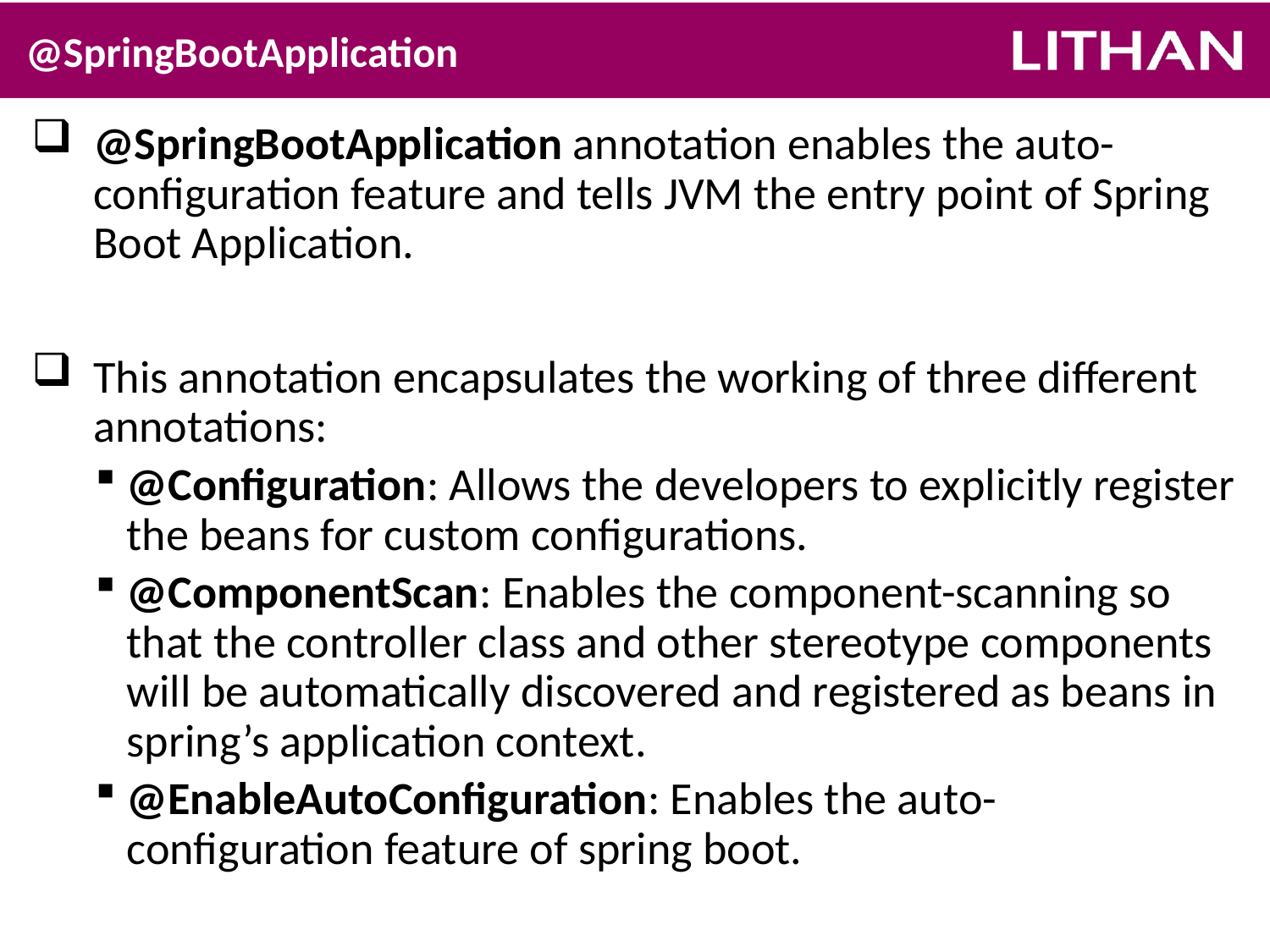

# @SpringBootApplication
@SpringBootApplication annotation enables the auto-configuration feature and tells JVM the entry point of Spring Boot Application.

This annotation encapsulates the working of three different annotations:
@Configuration: Allows the developers to explicitly register the beans for custom configurations.
@ComponentScan: Enables the component-scanning so that the controller class and other stereotype components will be automatically discovered and registered as beans in spring’s application context.
@EnableAutoConfiguration: Enables the auto-configuration feature of spring boot.